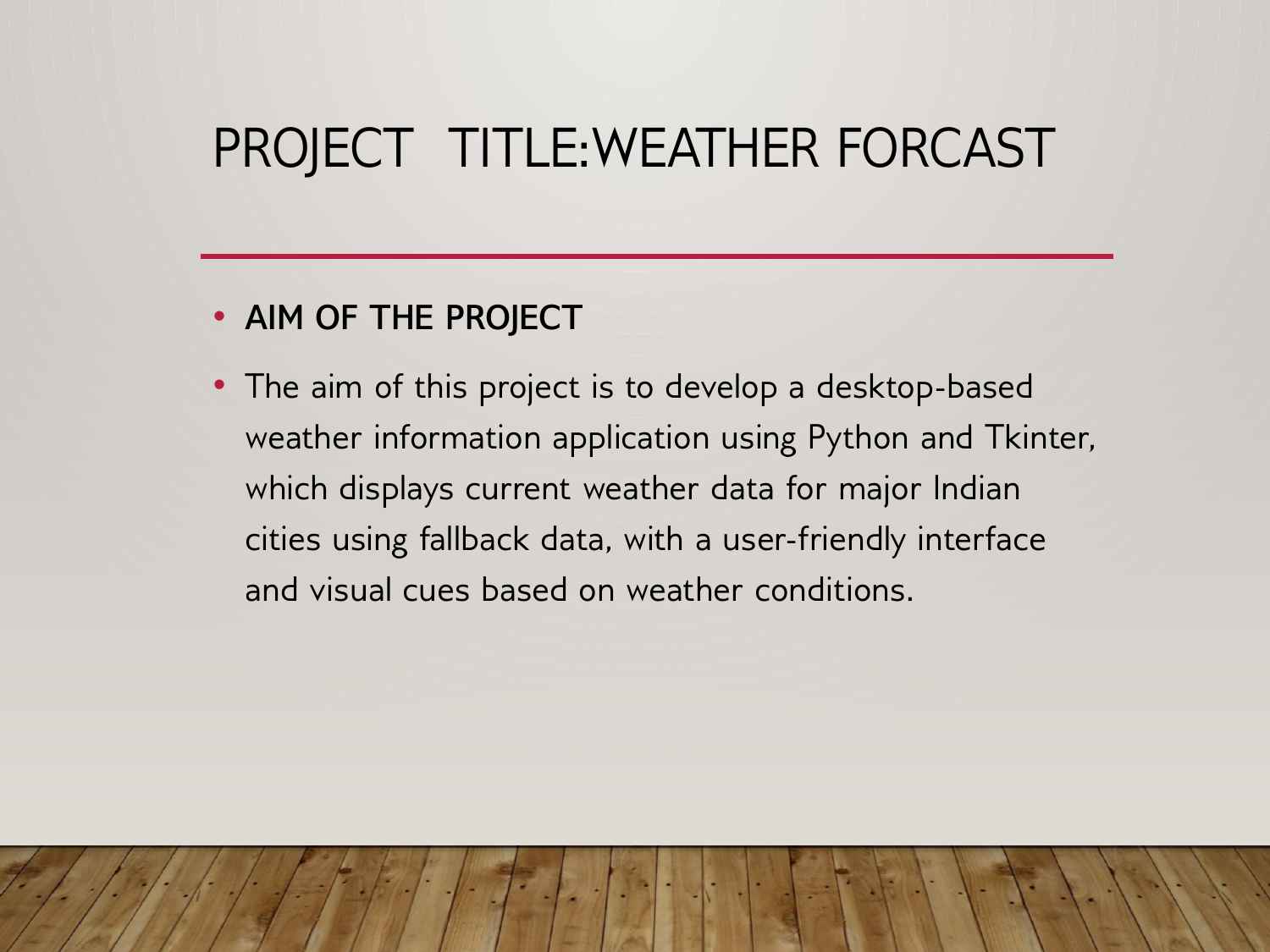

# Project  title:weather forcast
AIM OF THE PROJECT
The aim of this project is to develop a desktop-based weather information application using Python and Tkinter, which displays current weather data for major Indian cities using fallback data, with a user-friendly interface and visual cues based on weather conditions.